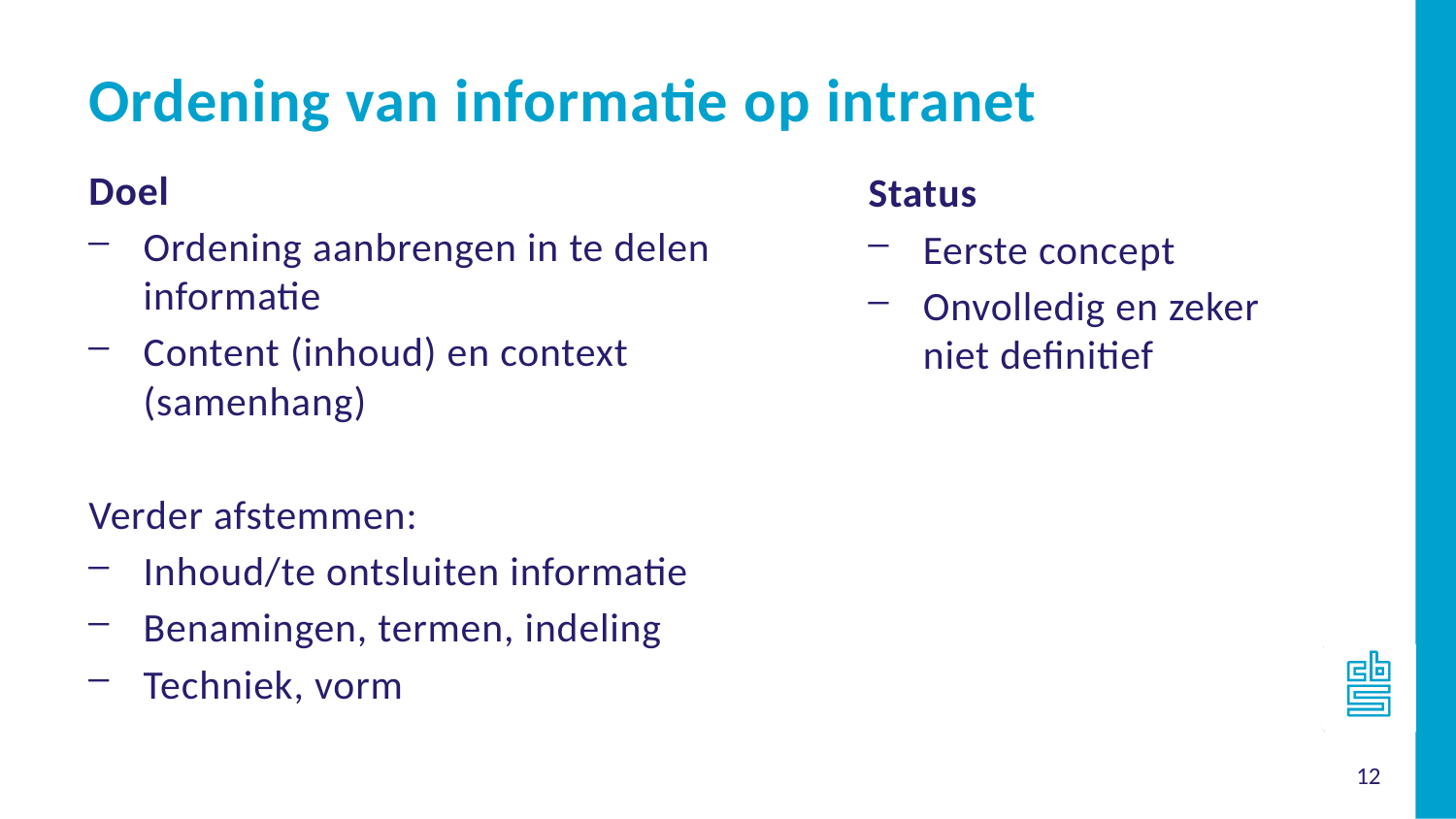

Ordening van informatie op intranet
Doel
Ordening aanbrengen in te delen informatie
Content (inhoud) en context (samenhang)

Verder afstemmen:
Inhoud/te ontsluiten informatie
Benamingen, termen, indeling
Techniek, vorm

Status
Eerste concept
Onvolledig en zeker niet definitief

12